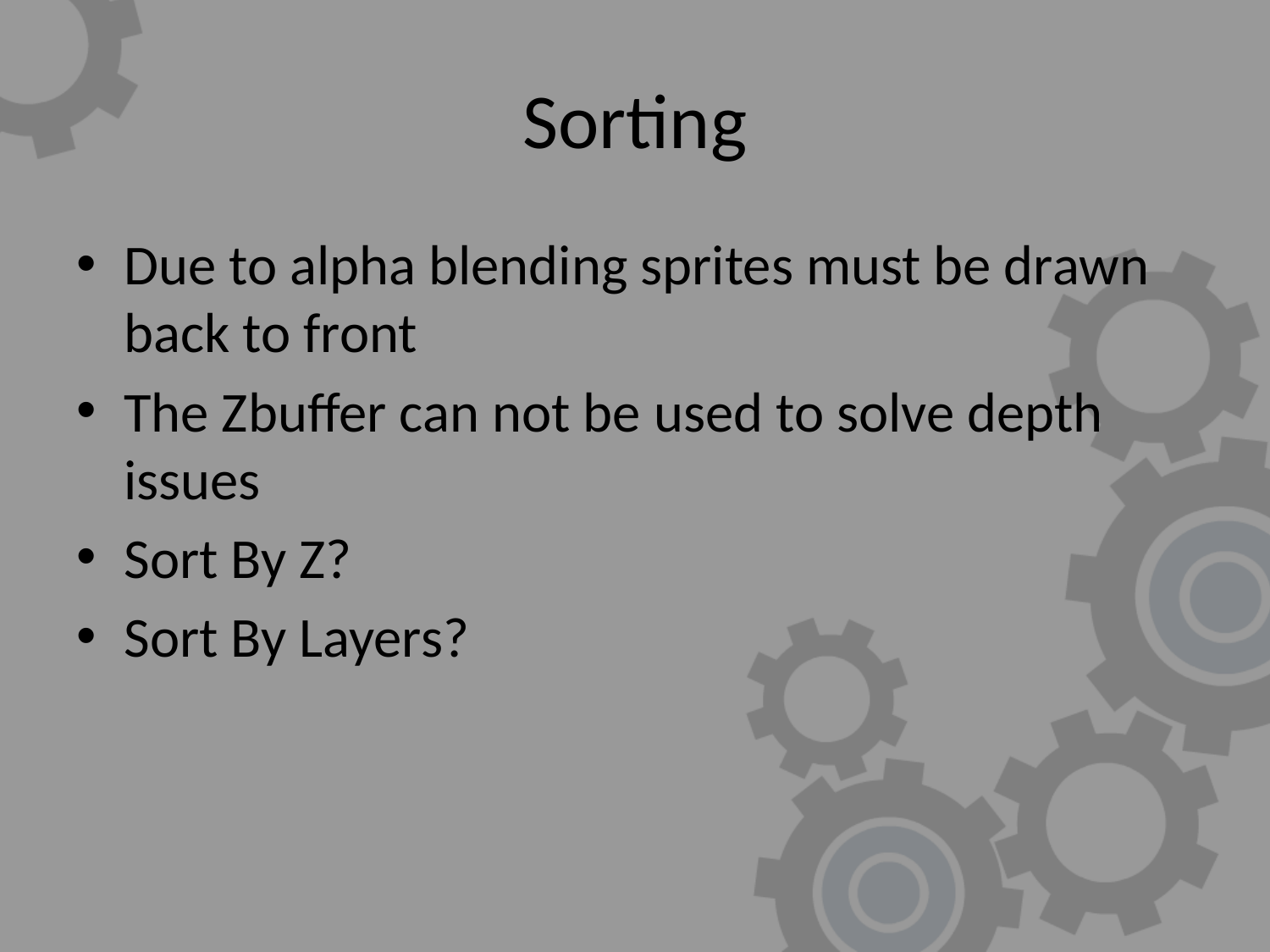

# Sorting
Due to alpha blending sprites must be drawn back to front
The Zbuffer can not be used to solve depth issues
Sort By Z?
Sort By Layers?